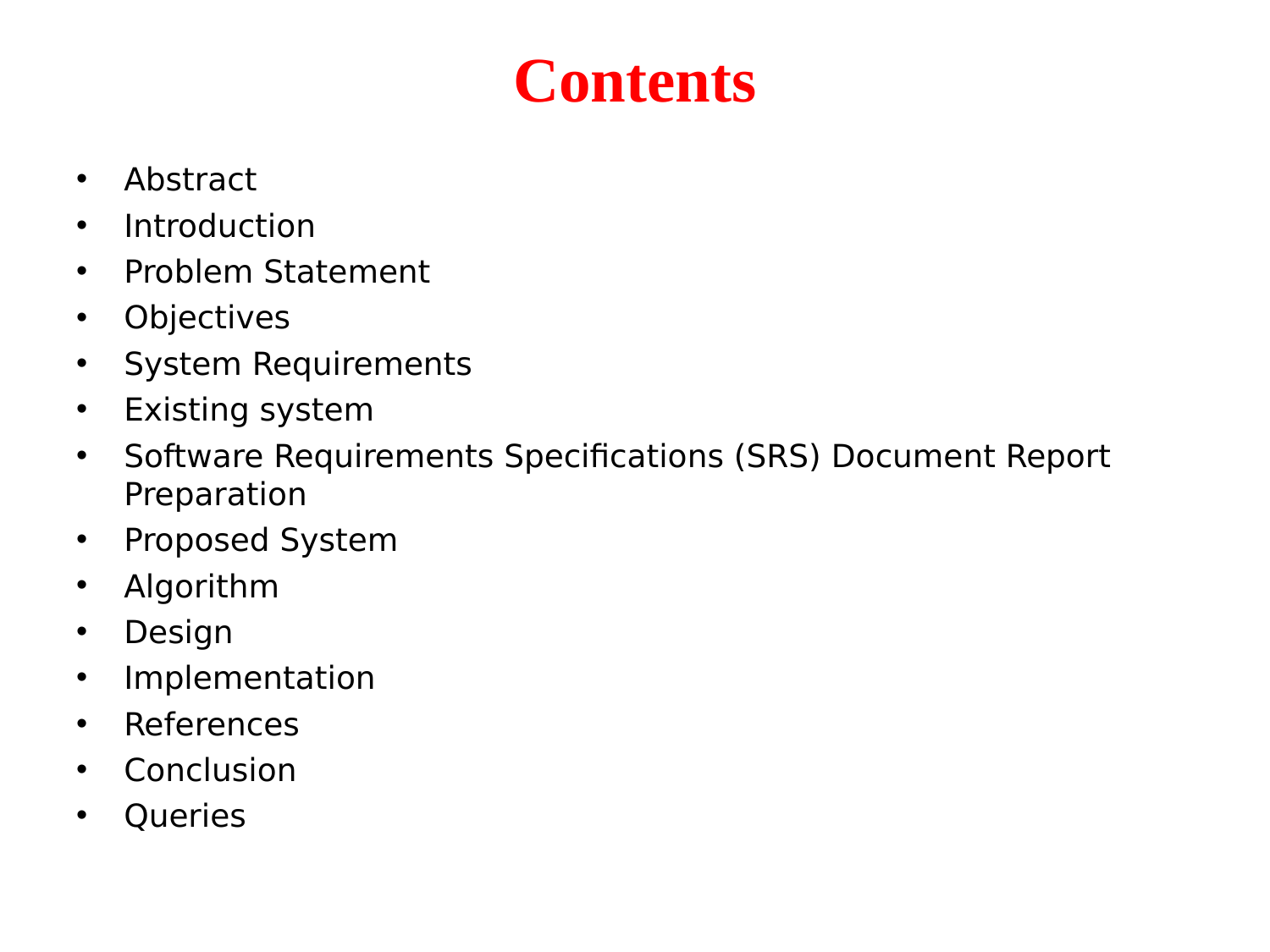

# Contents

Abstract
Introduction
Problem Statement
Objectives
System Requirements
Existing system
Software Requirements Specifications (SRS) Document Report Preparation
Proposed System
Algorithm
Design
Implementation
References
Conclusion
Queries